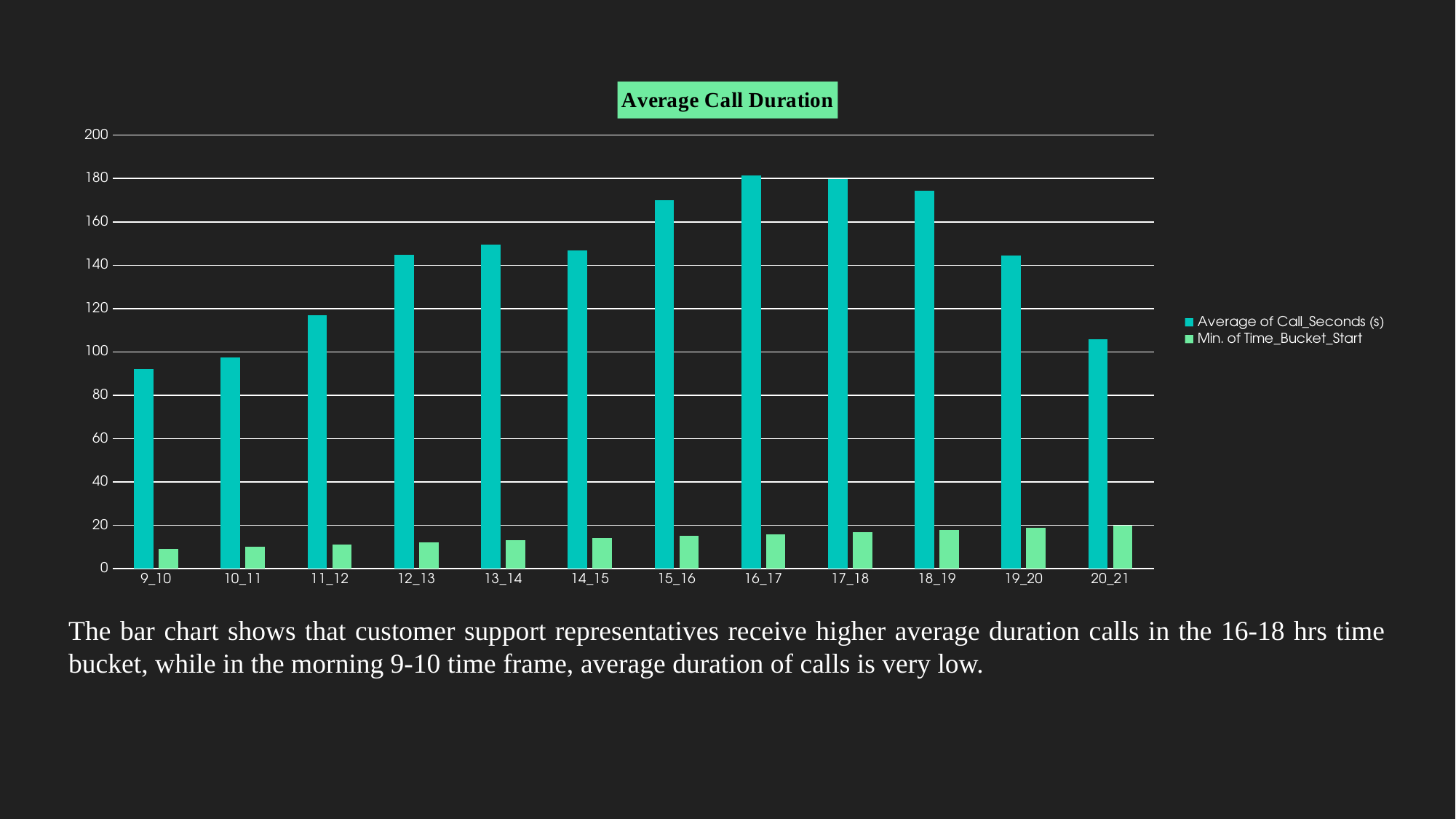

### Chart: Average Call Duration

| Category | Average of Call_Seconds (s) | Min. of Time_Bucket_Start |
|---|---|---|
| 9_10 | 92.01032540675845 | 9.0 |
| 10_11 | 97.4240216329903 | 10.0 |
| 11_12 | 116.78374128264734 | 11.0 |
| 12_13 | 144.72502371166615 | 12.0 |
| 13_14 | 149.54095666464838 | 13.0 |
| 14_15 | 146.96932108701827 | 14.0 |
| 15_16 | 169.8968227972486 | 15.0 |
| 16_17 | 181.43934911242604 | 16.0 |
| 17_18 | 179.72451370986641 | 17.0 |
| 18_19 | 174.32467532467533 | 18.0 |
| 19_20 | 144.58254680488938 | 19.0 |
| 20_21 | 105.94913714804723 | 20.0 |
The bar chart shows that customer support representatives receive higher average duration calls in the 16-18 hrs time bucket, while in the morning 9-10 time frame, average duration of calls is very low.